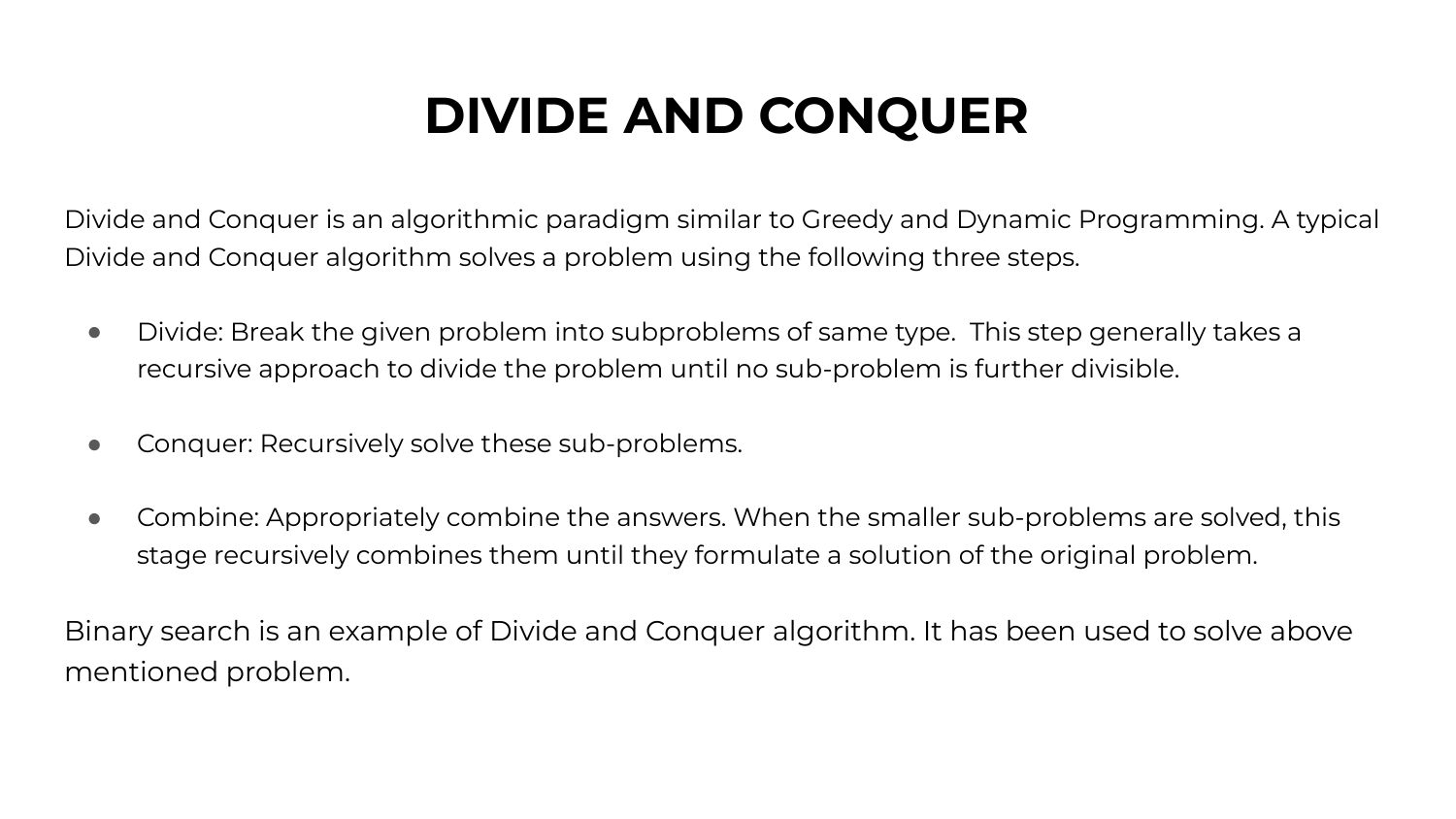

# DIVIDE AND CONQUER
Divide and Conquer is an algorithmic paradigm similar to Greedy and Dynamic Programming. A typical Divide and Conquer algorithm solves a problem using the following three steps.

Divide: Break the given problem into subproblems of same type.  This step generally takes a recursive approach to divide the problem until no sub-problem is further divisible.

Conquer: Recursively solve these sub-problems.

Combine: Appropriately combine the answers. When the smaller sub-problems are solved, this stage recursively combines them until they formulate a solution of the original problem.

Binary search is an example of Divide and Conquer algorithm. It has been used to solve above mentioned problem.